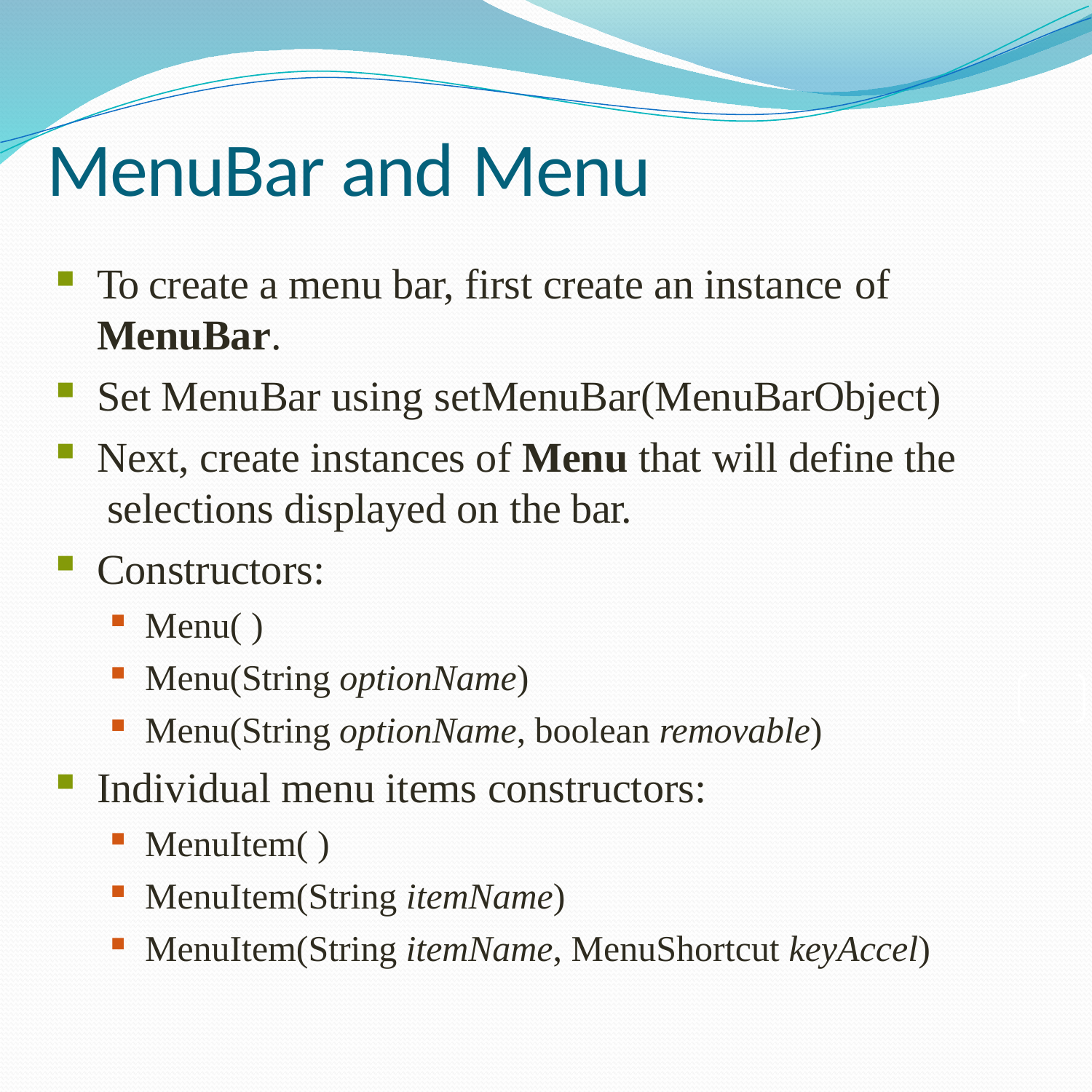

# MenuBar and Menu
To create a menu bar, first create an instance of
MenuBar.
Set MenuBar using setMenuBar(MenuBarObject)
Next, create instances of Menu that will define the  selections displayed on the bar.
Constructors:
Menu( )
Menu(String optionName)
Menu(String optionName, boolean removable)
Individual menu items constructors:
MenuItem( )
MenuItem(String itemName)
MenuItem(String itemName, MenuShortcut keyAccel)